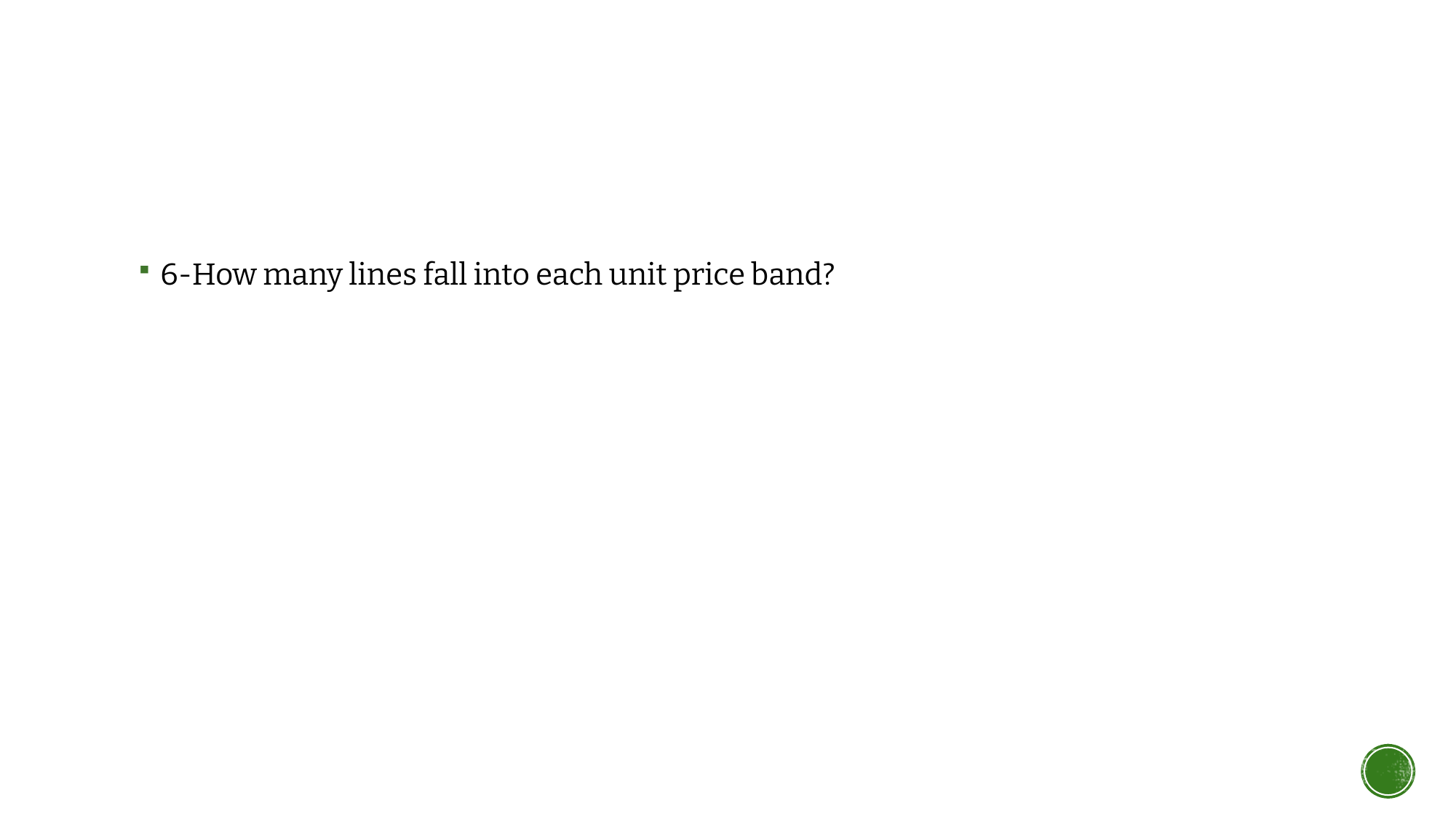

#
6-How many lines fall into each unit price band?